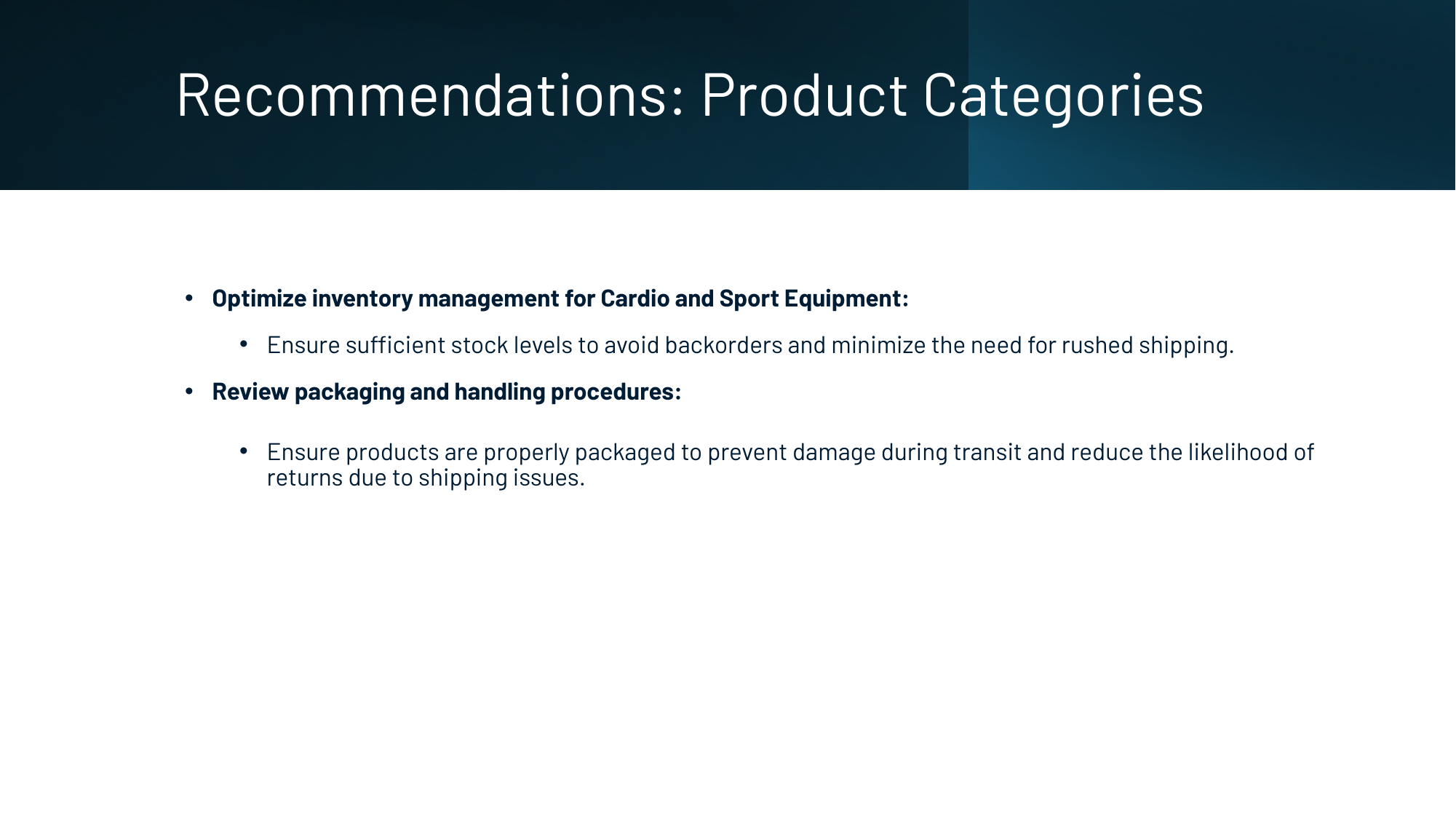

# Recommendations: Product Categories
Optimize inventory management for Cardio and Sport Equipment:
Ensure sufficient stock levels to avoid backorders and minimize the need for rushed shipping.
Review packaging and handling procedures:
Ensure products are properly packaged to prevent damage during transit and reduce the likelihood of returns due to shipping issues.